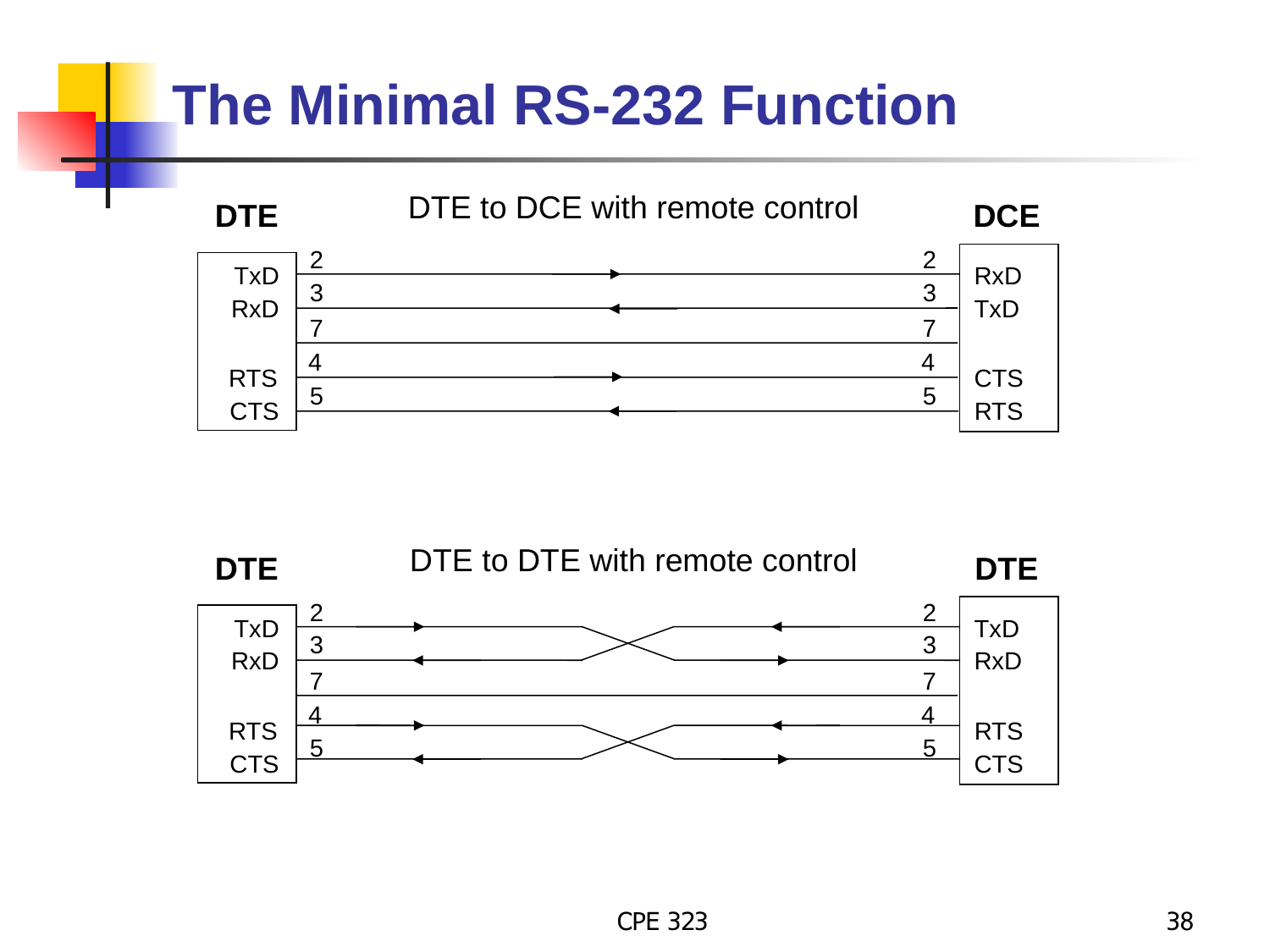

# The Minimal RS-232 Function
DTE to DCE with remote control
DTE
DCE
2
2

TxD
RxD
3
3

RxD
TxD
7
7

4
4

RTS
CTS
5
5

CTS
RTS

DTE to DTE with remote control
DTE
DTE
2
2

TxD
TxD
3
3

RxD
RxD
7
7
4
4

RTS
RTS

5
5
CTS
CTS
CPE 323
38